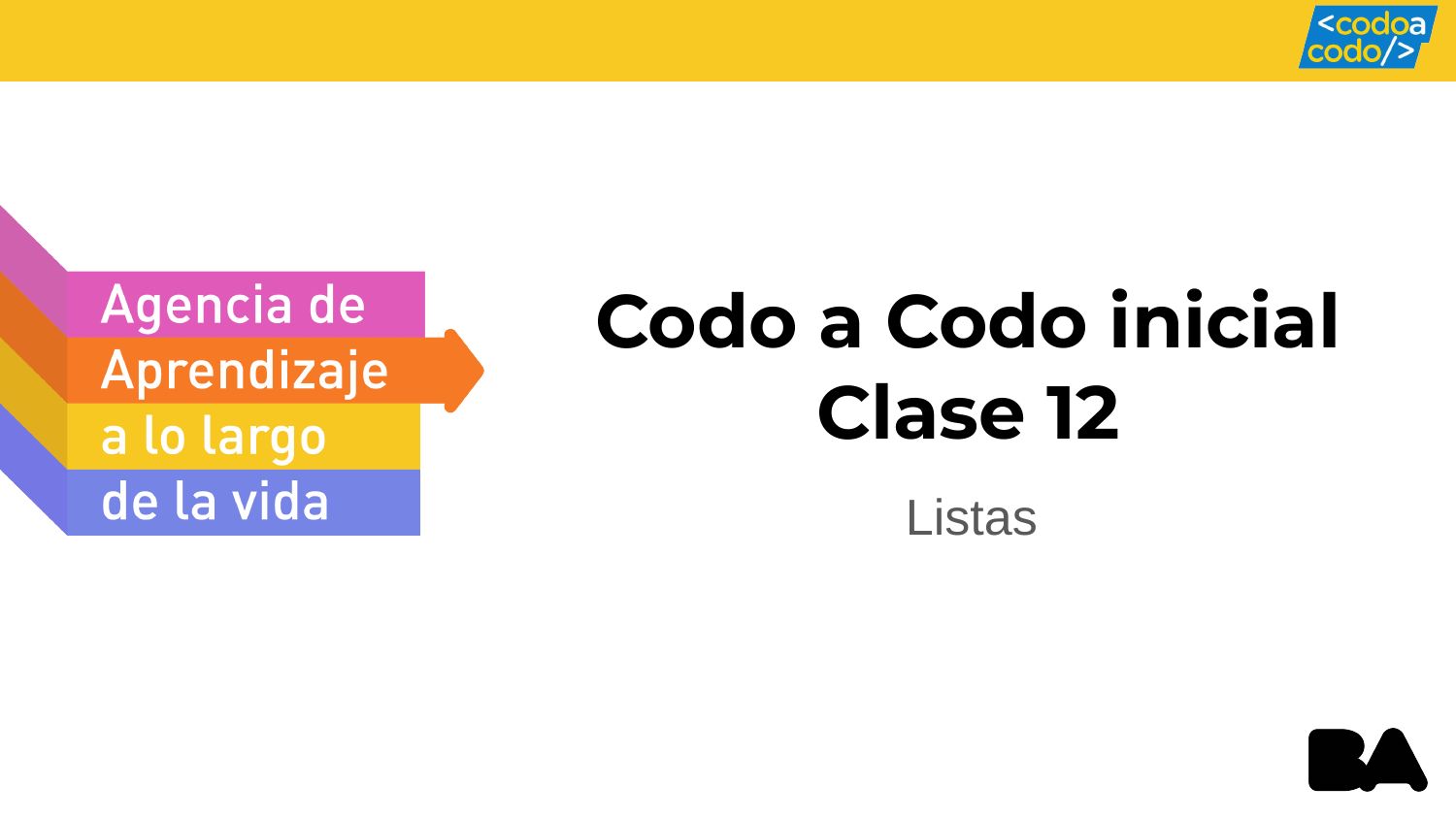

# Codo a Codo inicial
Clase 12
Listas